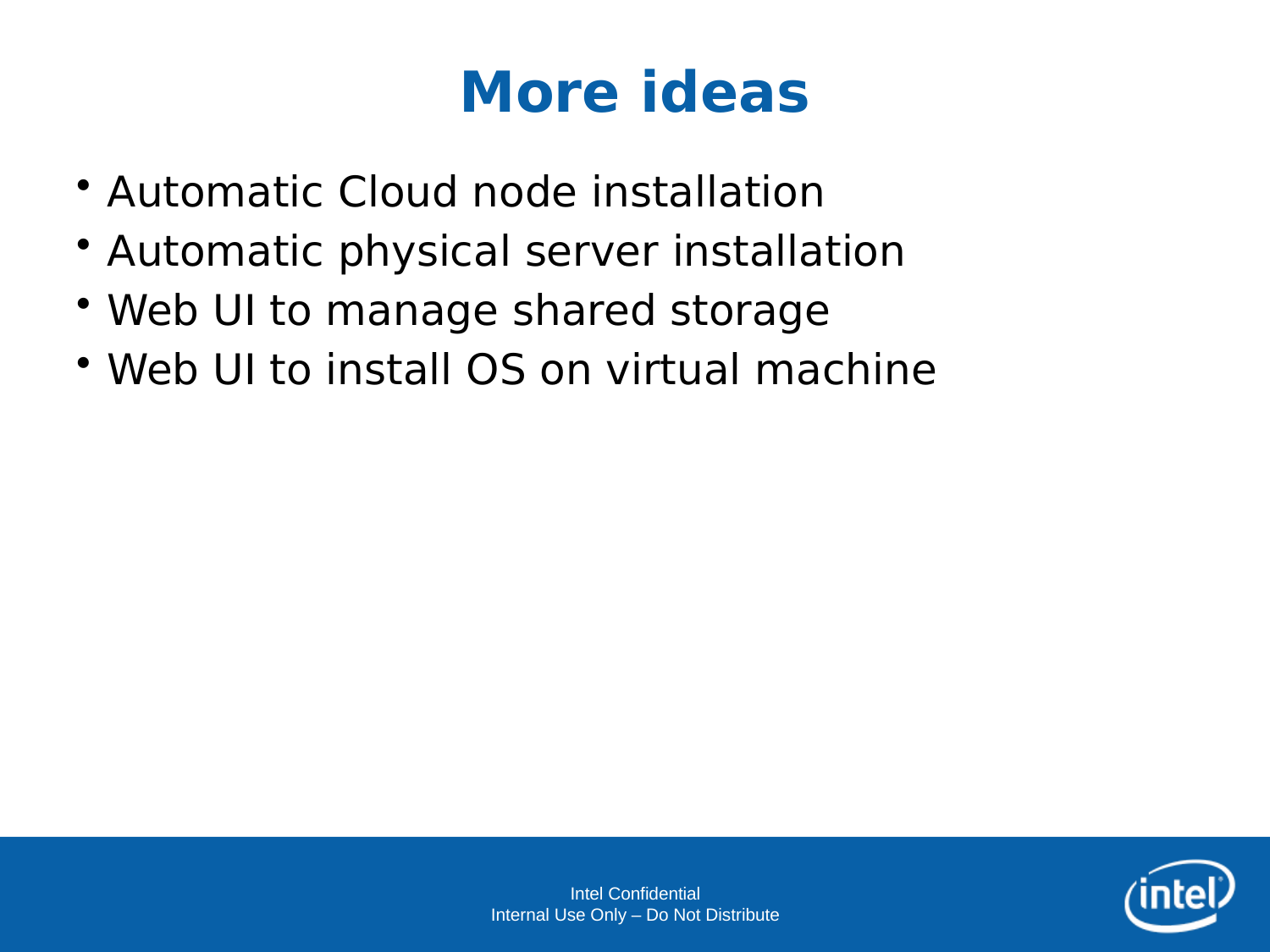

# More ideas
Automatic Cloud node installation
Automatic physical server installation
Web UI to manage shared storage
Web UI to install OS on virtual machine